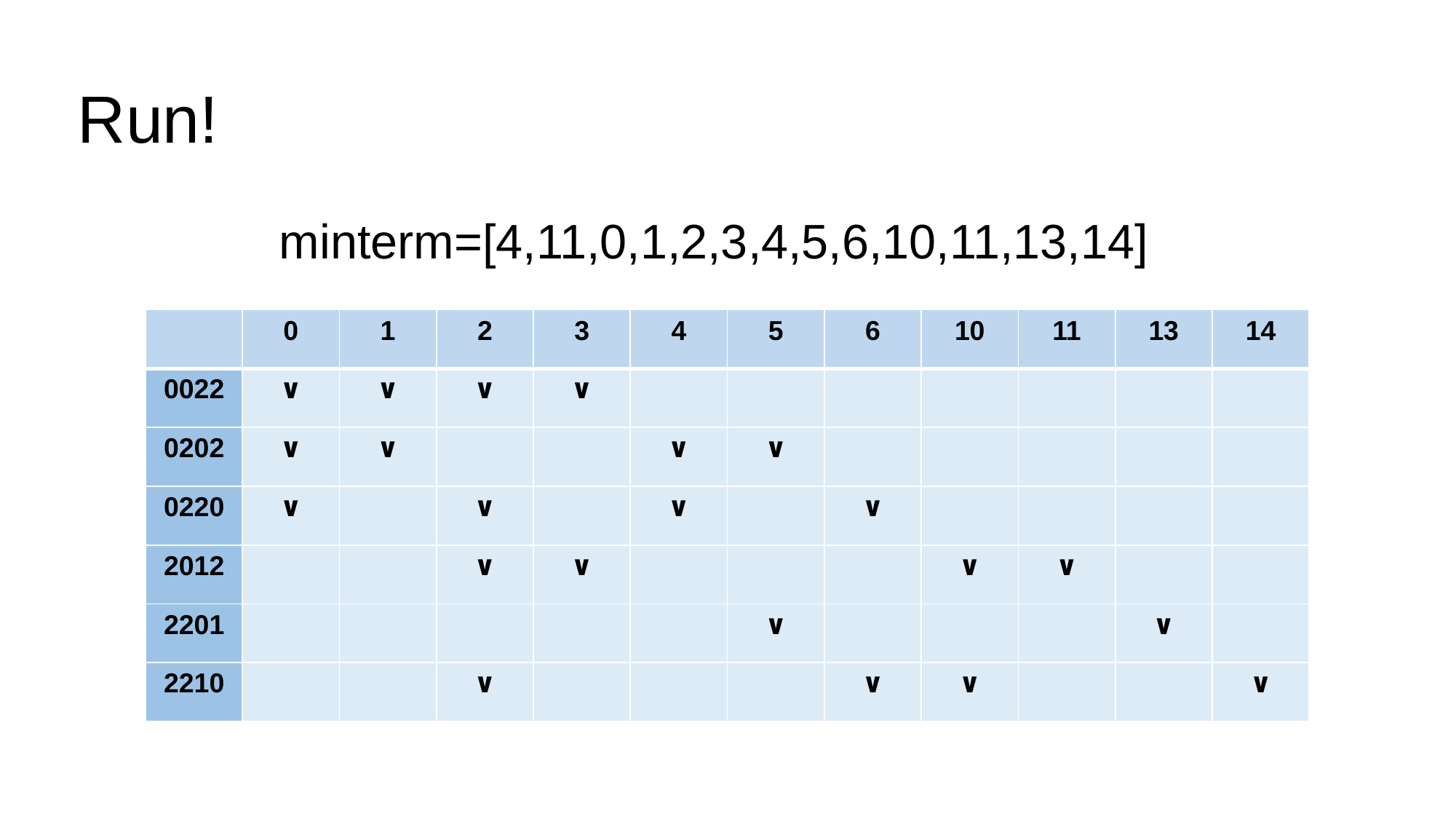

# Run!
minterm=[4,11,0,1,2,3,4,5,6,10,11,13,14]
|  | 0 | 1 | 2 | 3 | 4 | 5 | 6 | 10 | 11 | 13 | 14 |
| --- | --- | --- | --- | --- | --- | --- | --- | --- | --- | --- | --- |
| 0022 | ∨ | ∨ | ∨ | ∨ |  |  |  |  |  |  |  |
| 0202 | ∨ | ∨ |  |  | ∨ | ∨ |  |  |  |  |  |
| 0220 | ∨ |  | ∨ |  | ∨ |  | ∨ |  |  |  |  |
| 2012 |  |  | ∨ | ∨ |  |  |  | ∨ | ∨ |  |  |
| 2201 |  |  |  |  |  | ∨ |  |  |  | ∨ |  |
| 2210 |  |  | ∨ |  |  |  | ∨ | ∨ |  |  | ∨ |